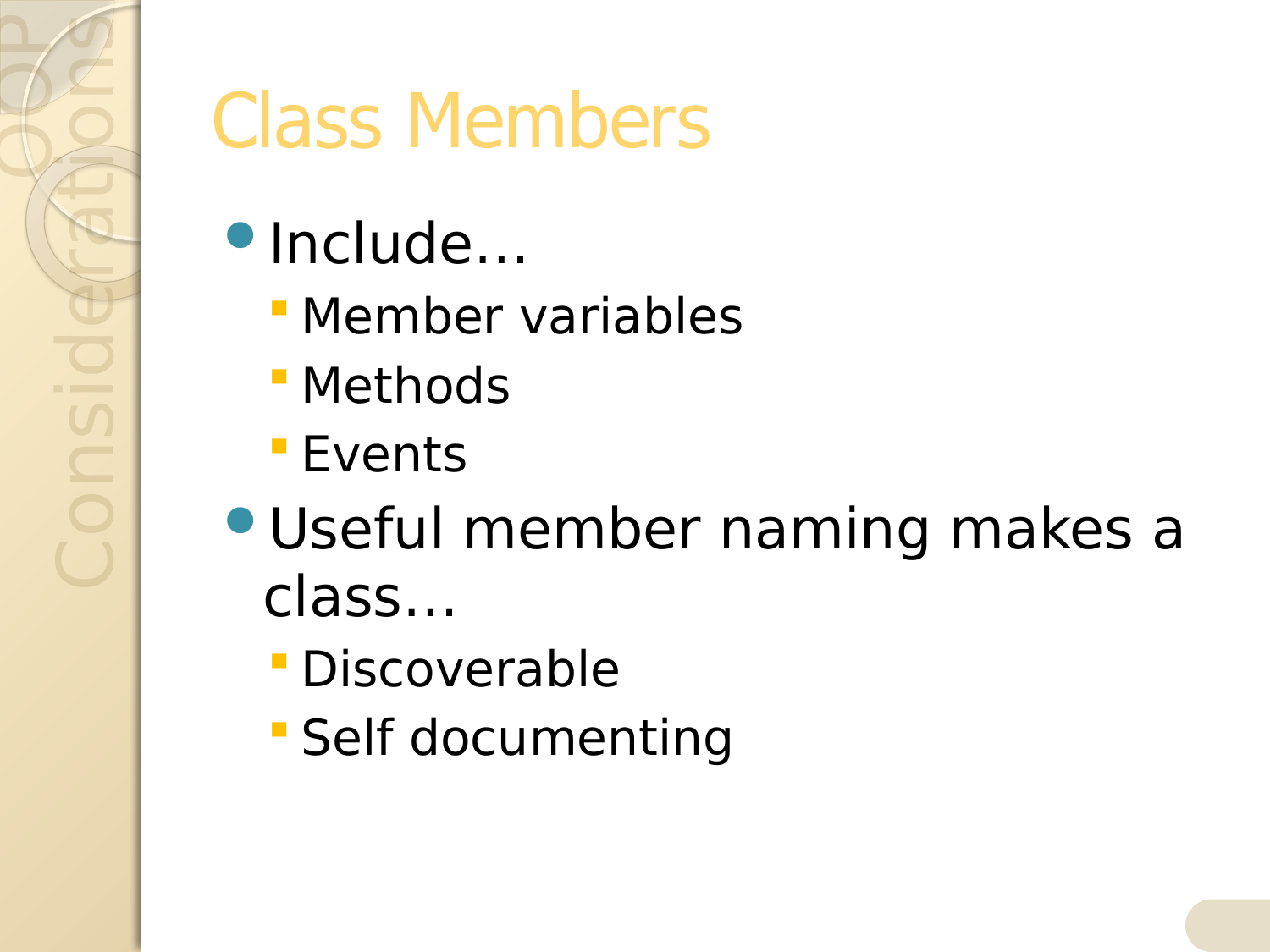

# Class Members
Include…
Member variables
Methods
Events
Useful member naming makes a class…
Discoverable
Self documenting